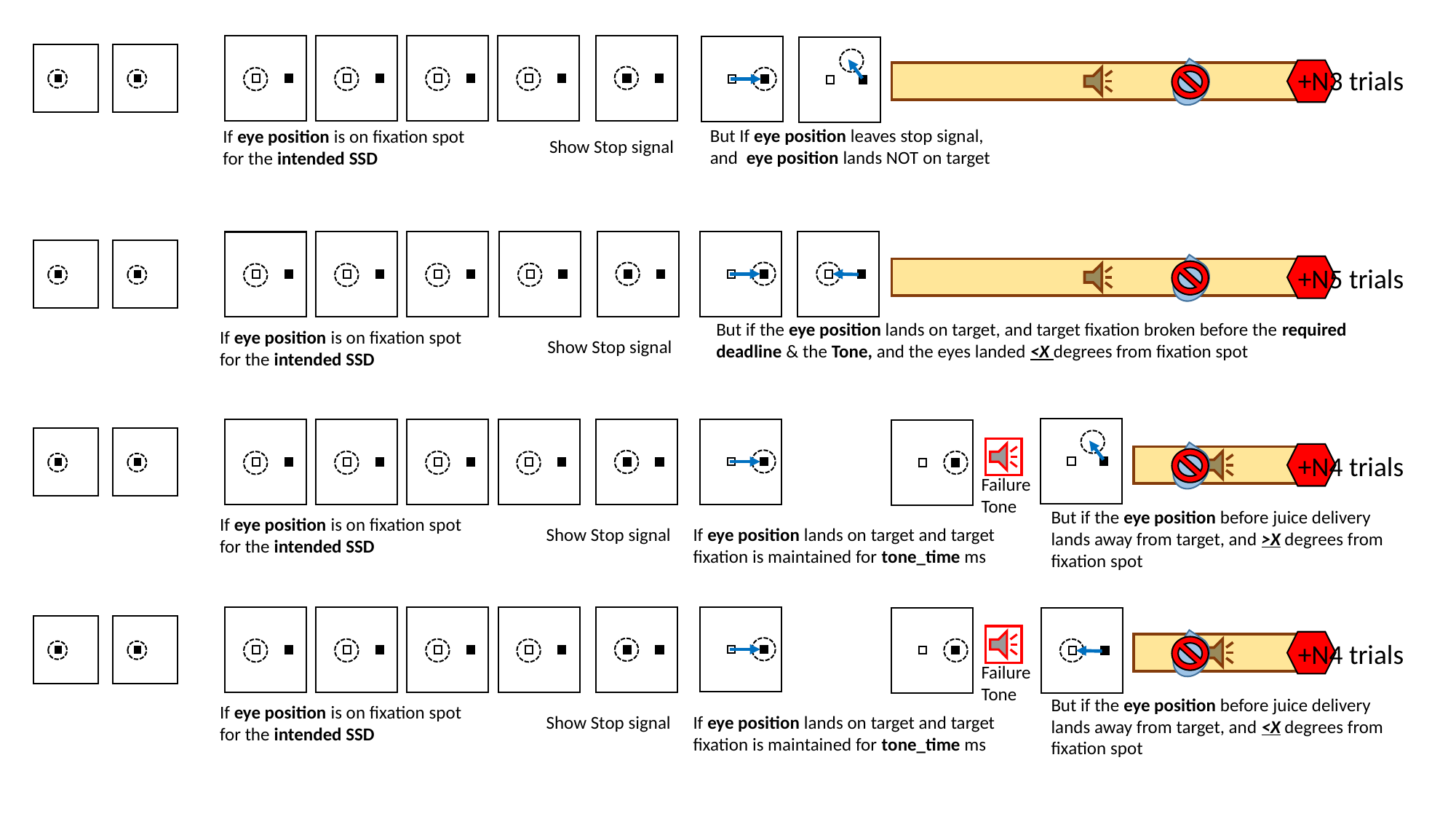

+N3 trials

But If eye position leaves stop signal, and  eye position lands NOT on target
If eye position is on fixation spot for the intended SSD
Show Stop signal

+N5 trials

But if the eye position lands on target, and target fixation broken before the required deadline & the Tone, and the eyes landed <X degrees from fixation spot
If eye position is on fixation spot for the intended SSD
Show Stop signal

+N4 trials

Failure Tone
But if the eye position before juice delivery lands away from target, and >X degrees from fixation spot

If eye position is on fixation spot for the intended SSD
Show Stop signal
If eye position lands on target and target fixation is maintained for tone_time ms

+N4 trials

Failure Tone
But if the eye position before juice delivery lands away from target, and <X degrees from fixation spot

If eye position is on fixation spot for the intended SSD
Show Stop signal
If eye position lands on target and target fixation is maintained for tone_time ms